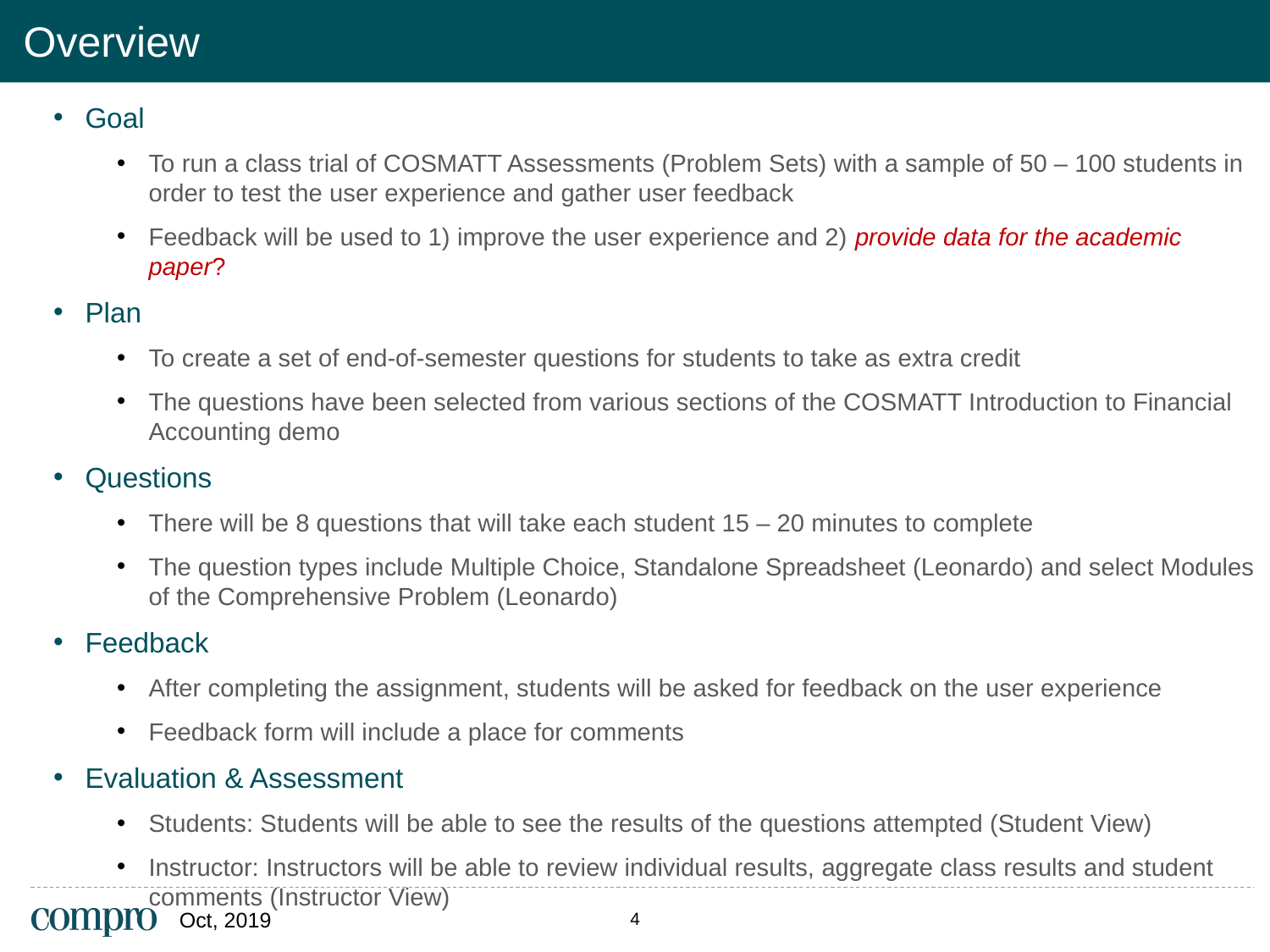

# Overview
Goal
To run a class trial of COSMATT Assessments (Problem Sets) with a sample of 50 – 100 students in order to test the user experience and gather user feedback
Feedback will be used to 1) improve the user experience and 2) provide data for the academic paper?
Plan
To create a set of end-of-semester questions for students to take as extra credit
The questions have been selected from various sections of the COSMATT Introduction to Financial Accounting demo
Questions
There will be 8 questions that will take each student 15 – 20 minutes to complete
The question types include Multiple Choice, Standalone Spreadsheet (Leonardo) and select Modules of the Comprehensive Problem (Leonardo)
Feedback
After completing the assignment, students will be asked for feedback on the user experience
Feedback form will include a place for comments
Evaluation & Assessment
Students: Students will be able to see the results of the questions attempted (Student View)
Instructor: Instructors will be able to review individual results, aggregate class results and student comments (Instructor View)